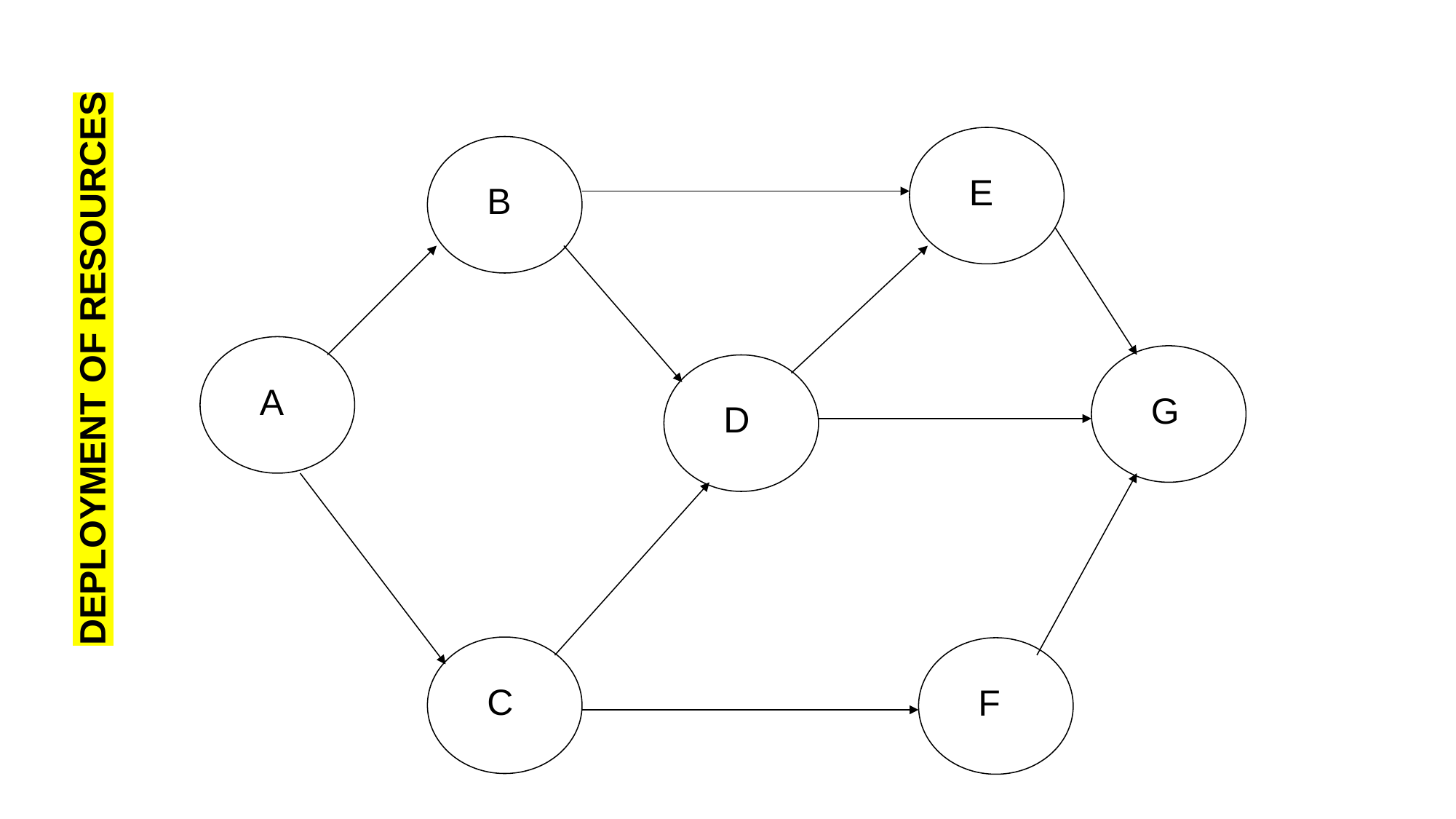

DEPLOYMENT OF RESOURCES

   E

   B

   A

   G

   D

   C

   F